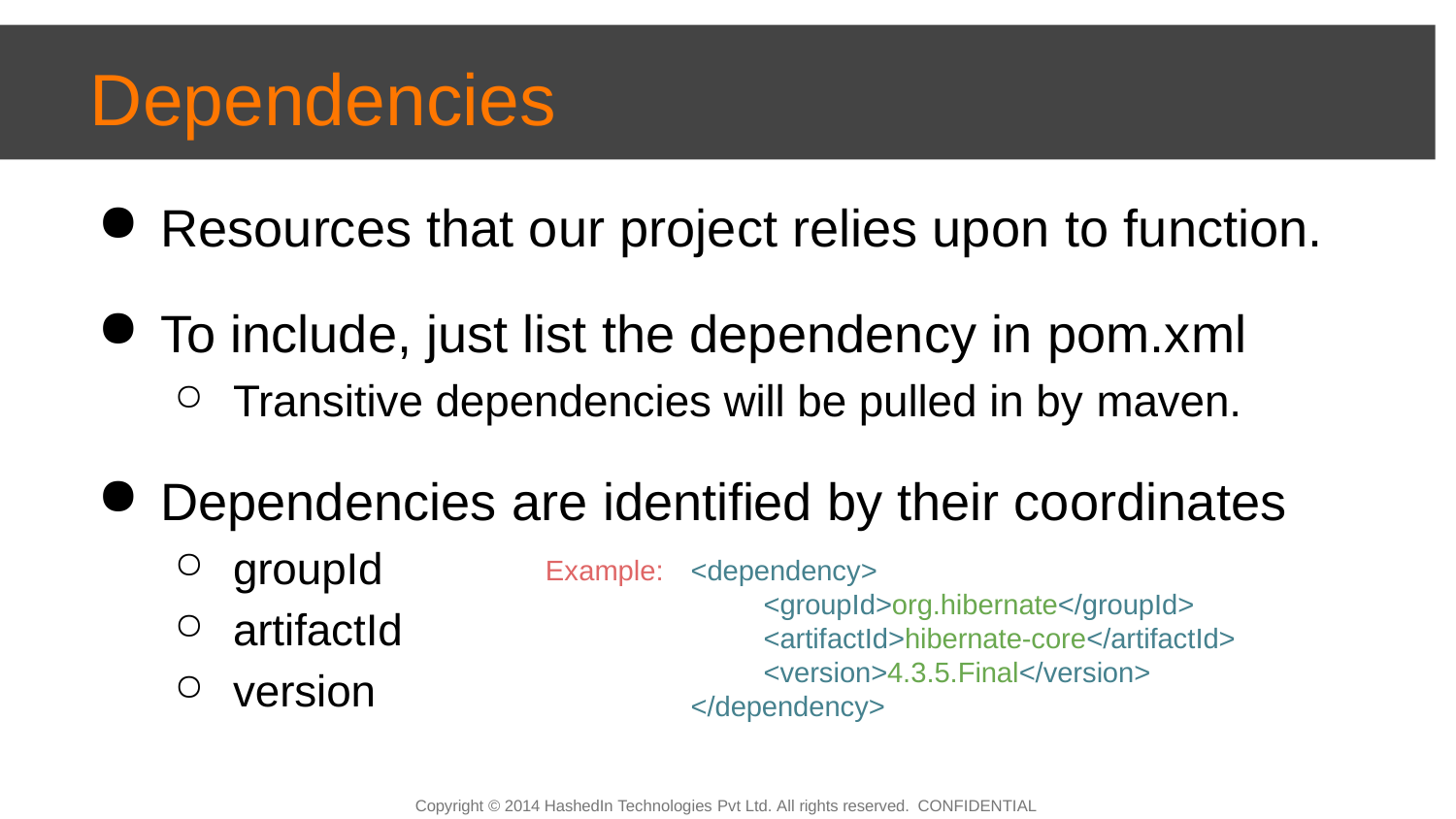

# Dependencies
Resources that our project relies upon to function.
To include, just list the dependency in pom.xml
Transitive dependencies will be pulled in by maven.
Dependencies are identified by their coordinates
groupId
artifactId
version
Example:
<dependency>
<groupId>org.hibernate</groupId>
<artifactId>hibernate-core</artifactId>
<version>4.3.5.Final</version>
</dependency>
Copyright © 2014 HashedIn Technologies Pvt Ltd. All rights reserved. CONFIDENTIAL